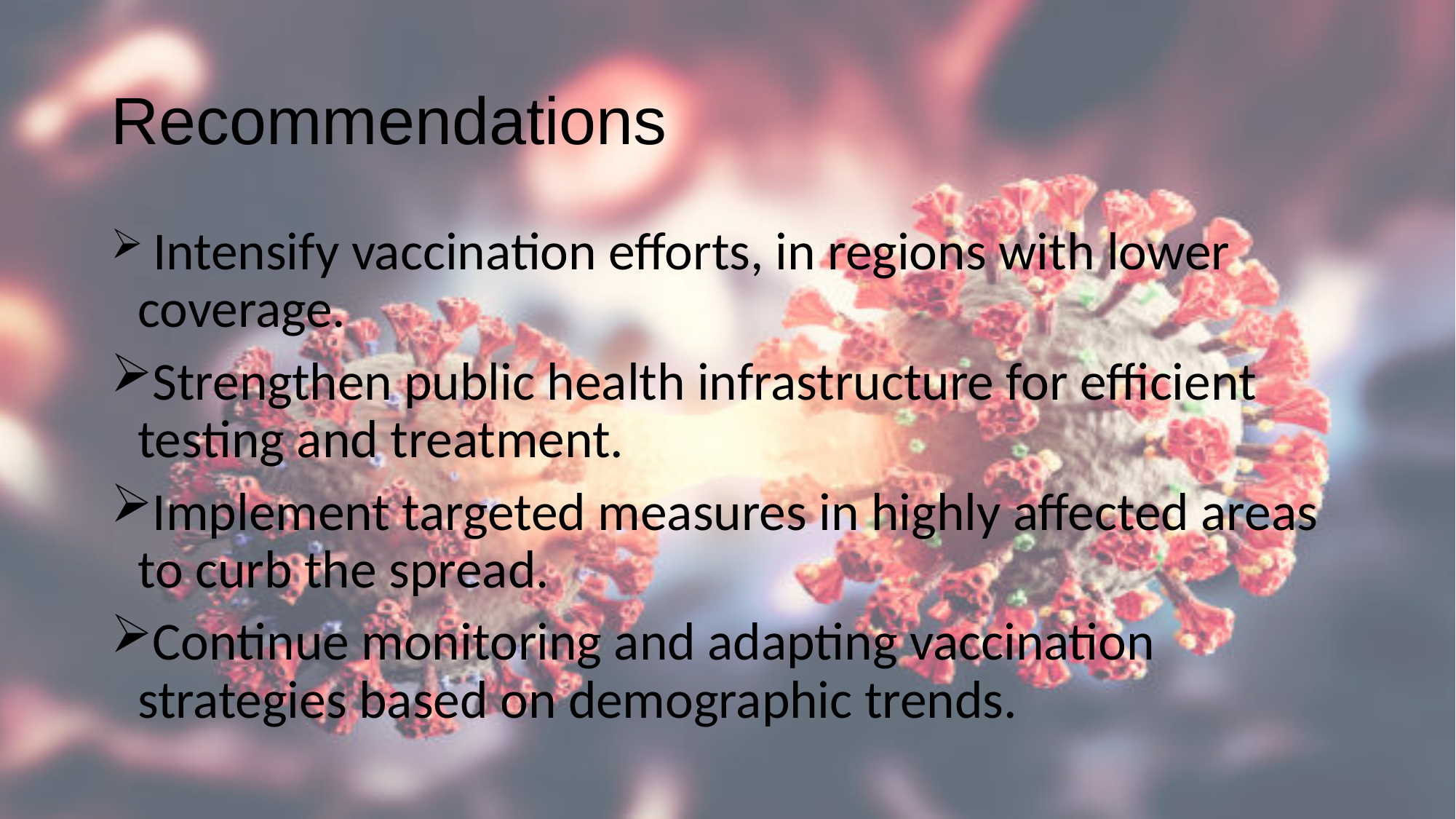

# Recommendations
 Intensify vaccination efforts, in regions with lower coverage.
Strengthen public health infrastructure for efficient testing and treatment.
Implement targeted measures in highly affected areas to curb the spread.
Continue monitoring and adapting vaccination strategies based on demographic trends.